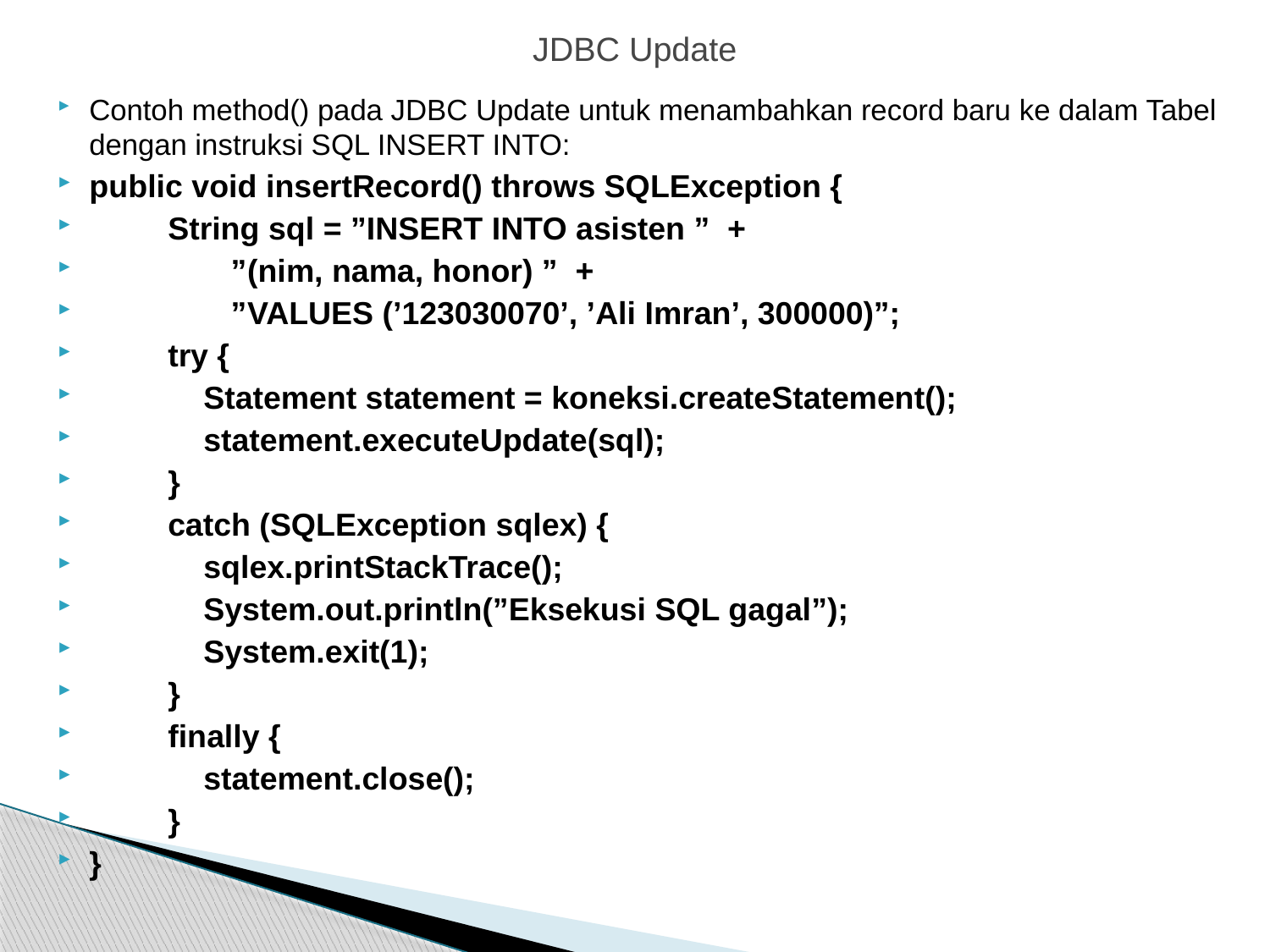

# JDBC Update
Contoh method() pada JDBC Update untuk menambahkan record baru ke dalam Tabel dengan instruksi SQL INSERT INTO:
public void insertRecord() throws SQLException {
  	String sql = ”INSERT INTO asisten ”  +
                ”(nim, nama, honor) ”  +
                ”VALUES (’123030070’, ’Ali Imran’, 300000)”;
  	try {
     	    Statement statement = koneksi.createStatement();
    	    statement.executeUpdate(sql);
 	}
  	catch (SQLException sqlex) {
    	    sqlex.printStackTrace();
     	    System.out.println(”Eksekusi SQL gagal”);
    	    System.exit(1);
  	}
  	finally {
    	    statement.close();
 	}
}